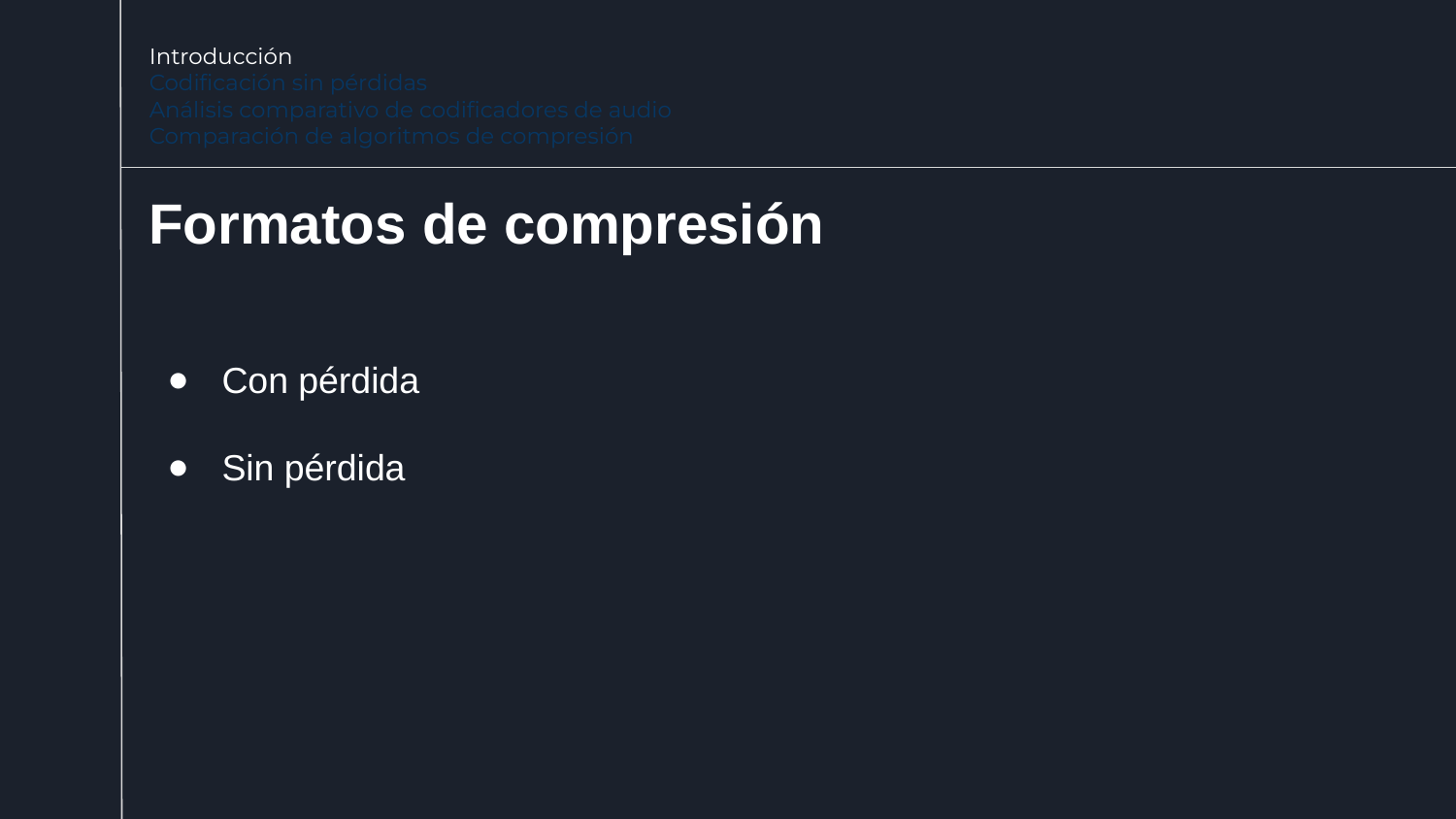

Introducción
Codificación sin pérdidas
Análisis comparativo de codificadores de audio
Comparación de algoritmos de compresión
Formatos de compresión

Con pérdida

Sin pérdida